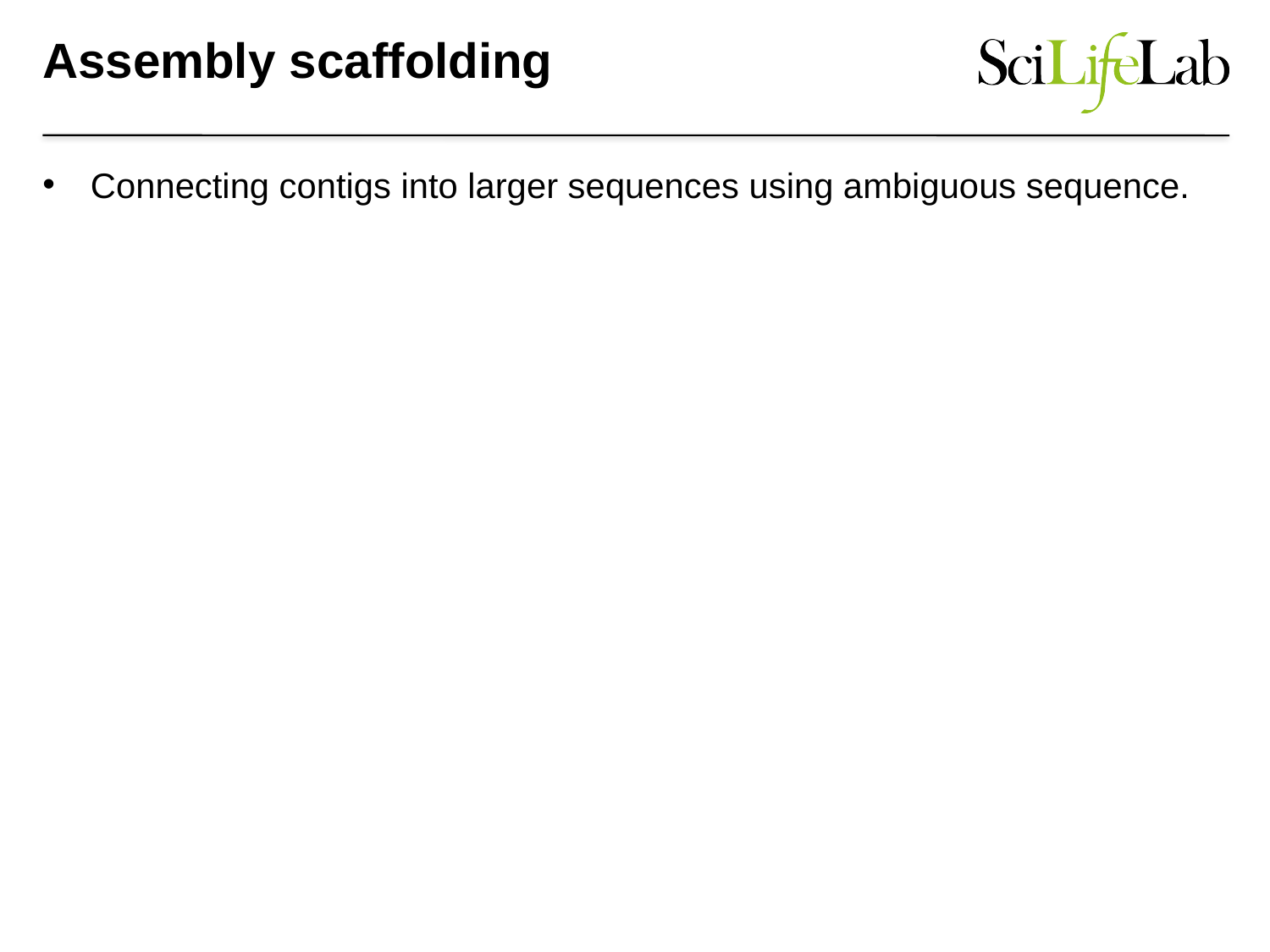

# Assembly scaffolding
Connecting contigs into larger sequences using ambiguous sequence.